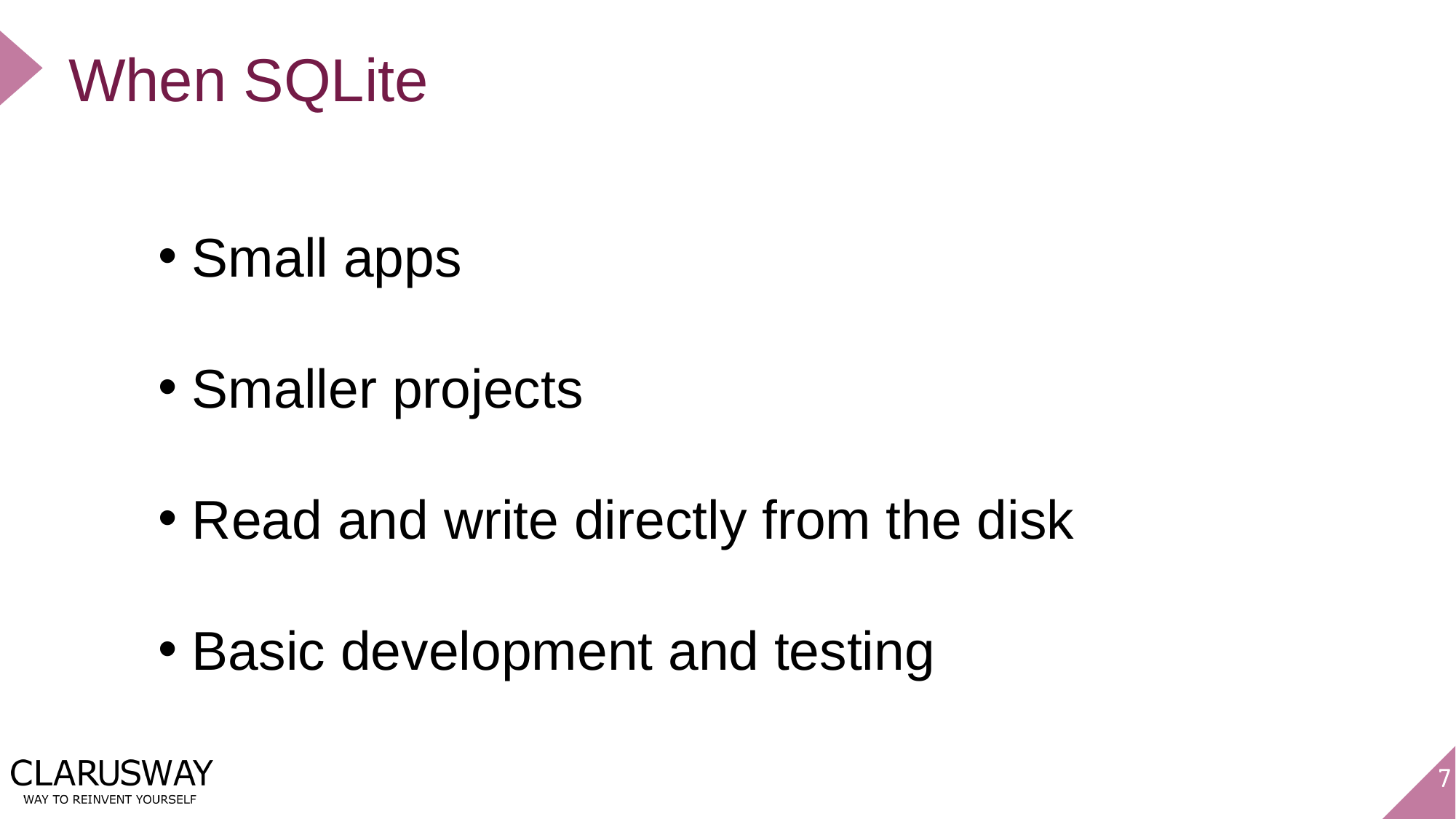

# When SQLite
Small apps
Smaller projects
Read and write directly from the disk
Basic development and testing

7